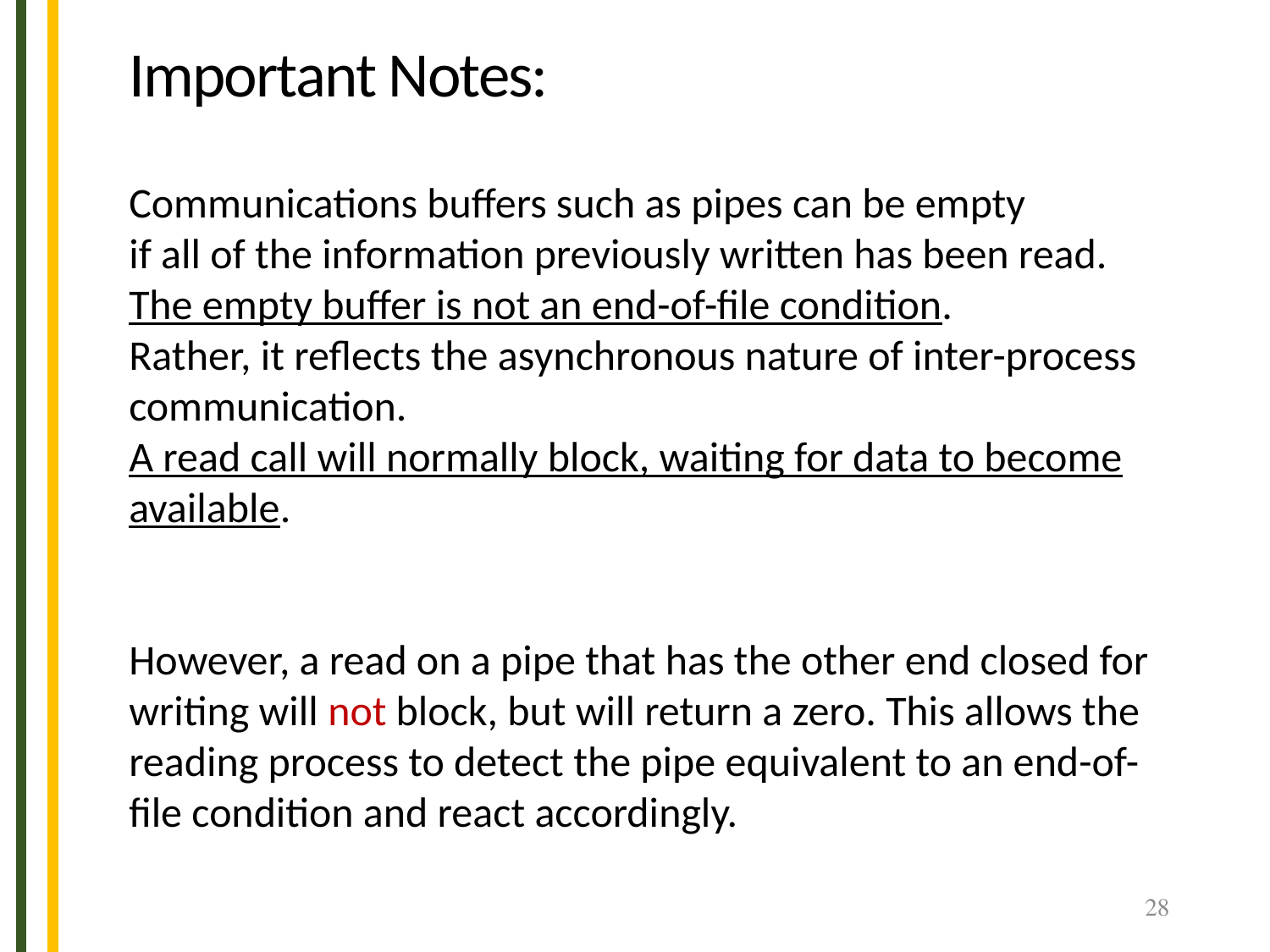

Important Notes:
Communications buffers such as pipes can be empty
if all of the information previously written has been read. The empty buffer is not an end-of-file condition.
Rather, it reflects the asynchronous nature of inter-process communication.
A read call will normally block, waiting for data to become available.

However, a read on a pipe that has the other end closed for writing will not block, but will return a zero. This allows the reading process to detect the pipe equivalent to an end-of-file condition and react accordingly.

28